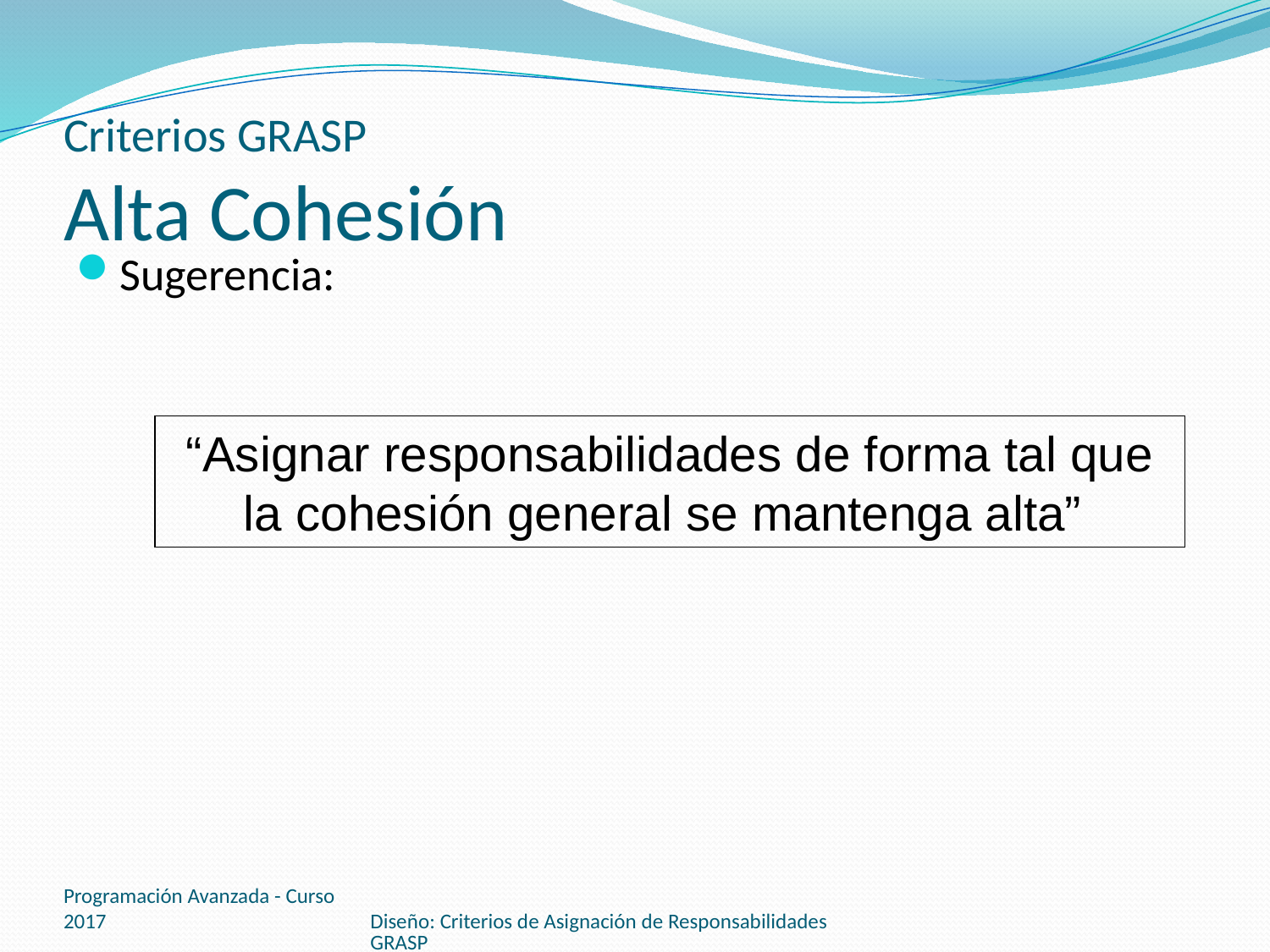

# Criterios GRASP Alta Cohesión
Sugerencia:
“Asignar responsabilidades de forma tal que la cohesión general se mantenga alta”
Programación Avanzada - Curso 2017
Diseño: Criterios de Asignación de Responsabilidades GRASP